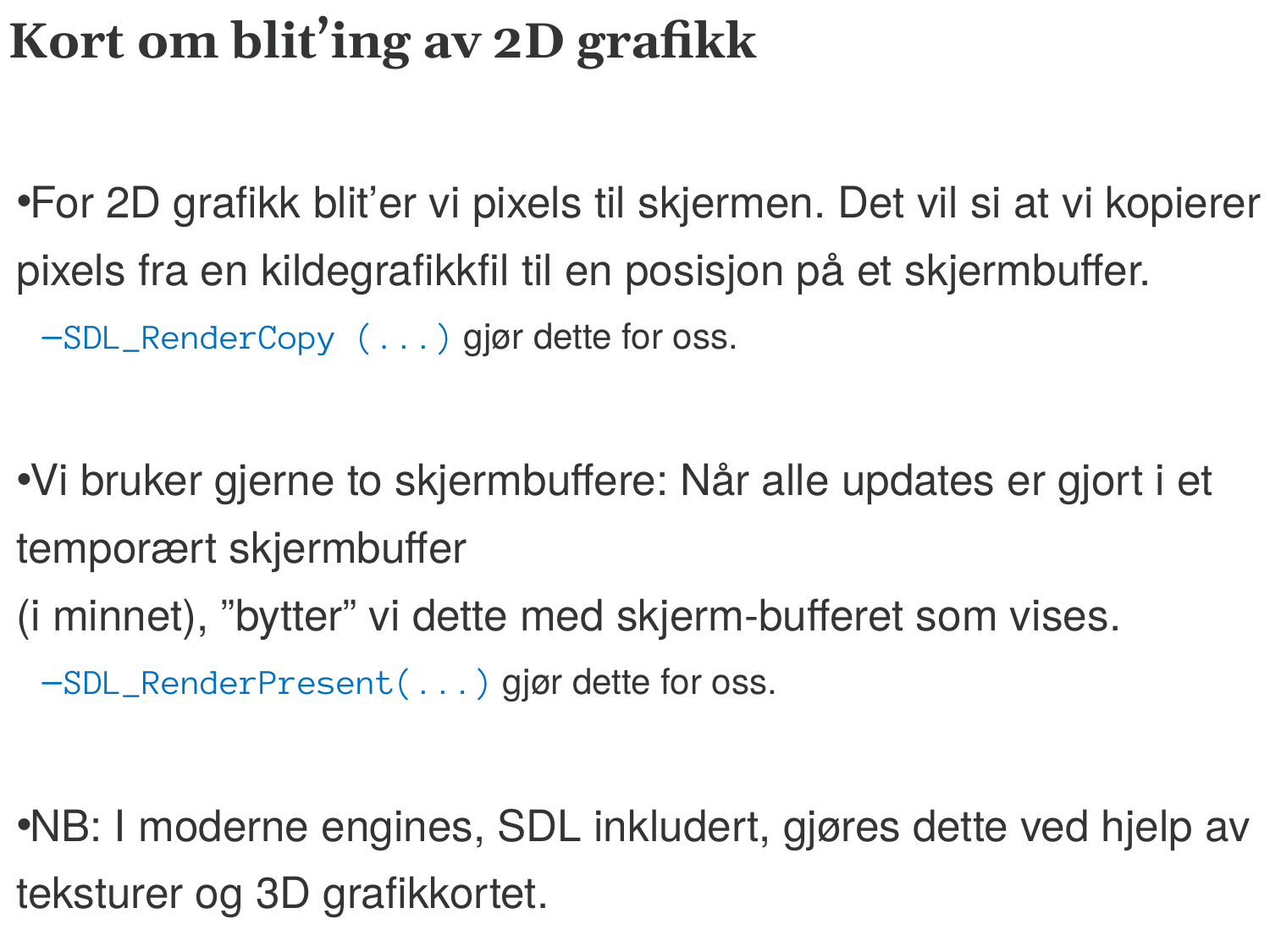

# Kort om blit’ing av 2D grafikk
For 2D grafikk blit’er vi pixels til skjermen. Det vil si at vi kopierer pixels fra en kildegrafikkfil til en posisjon på et skjermbuffer.
SDL_RenderCopy (...) gjør dette for oss.

Vi bruker gjerne to skjermbuffere: Når alle updates er gjort i et temporært skjermbuffer
(i minnet), ”bytter” vi dette med skjerm-bufferet som vises.
SDL_RenderPresent(...) gjør dette for oss.

NB: I moderne engines, SDL inkludert, gjøres dette ved hjelp av teksturer og 3D grafikkortet.